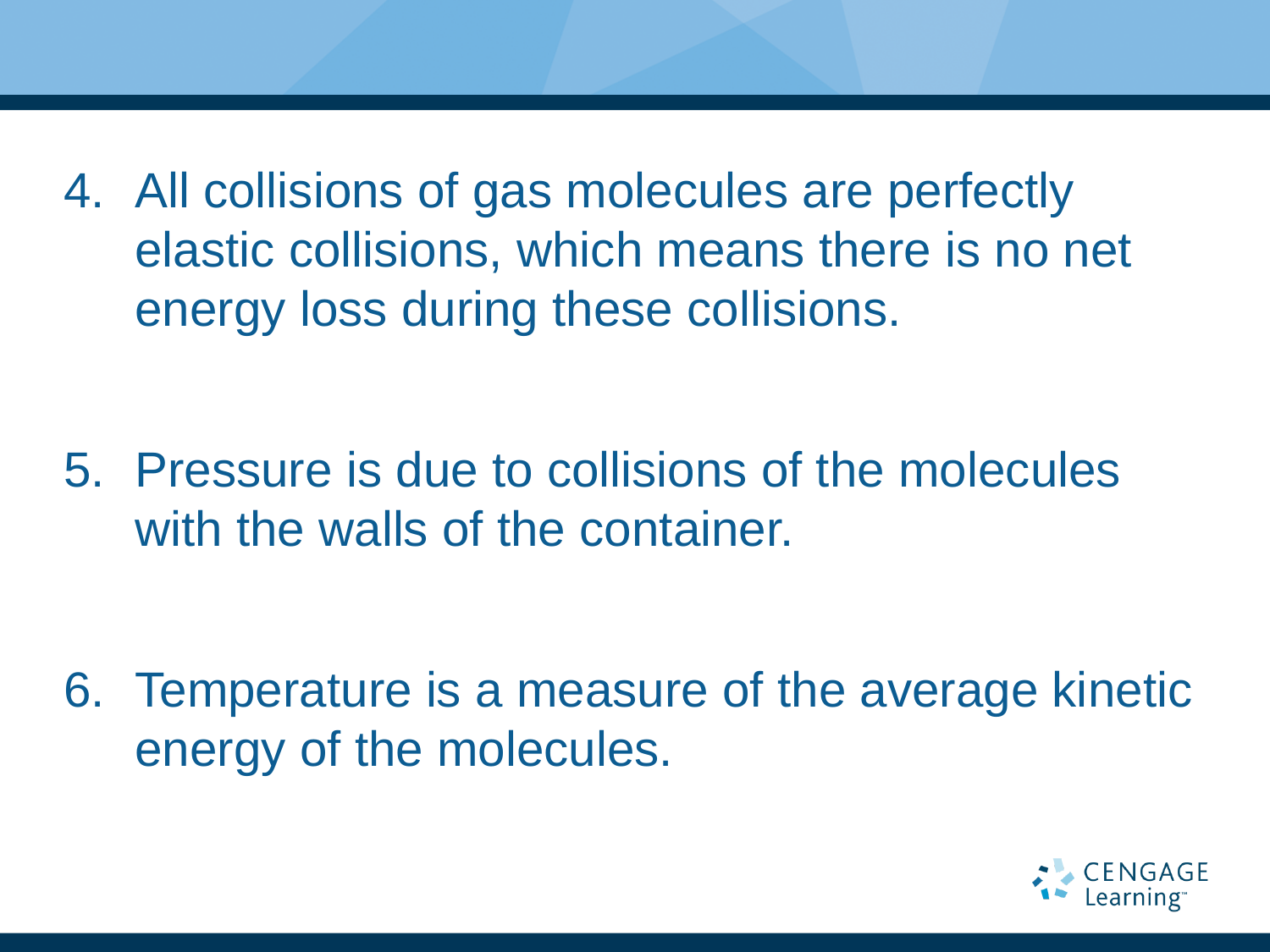

All collisions of gas molecules are perfectly elastic collisions, which means there is no net energy loss during these collisions.

Pressure is due to collisions of the molecules with the walls of the container.

Temperature is a measure of the average kinetic energy of the molecules.